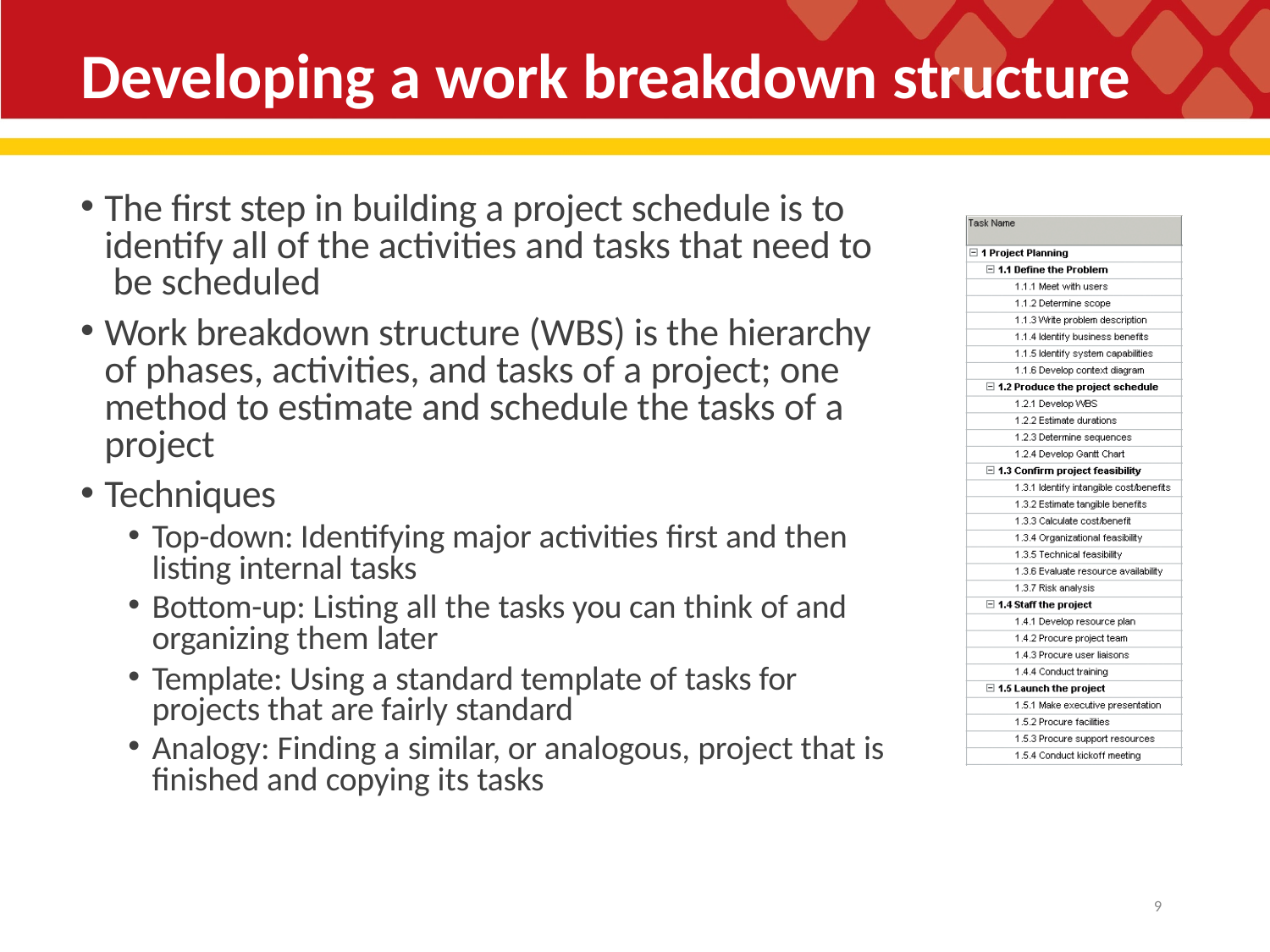

# Developing a work breakdown structure
The first step in building a project schedule is to  identify all of the activities and tasks that need to  be scheduled
Work breakdown structure (WBS) is the hierarchy  of phases, activities, and tasks of a project; one  method to estimate and schedule the tasks of a  project
Techniques
Top-down: Identifying major activities first and then  listing internal tasks
Bottom-up: Listing all the tasks you can think of and  organizing them later
Template: Using a standard template of tasks for  projects that are fairly standard
Analogy: Finding a similar, or analogous, project that is  finished and copying its tasks

9